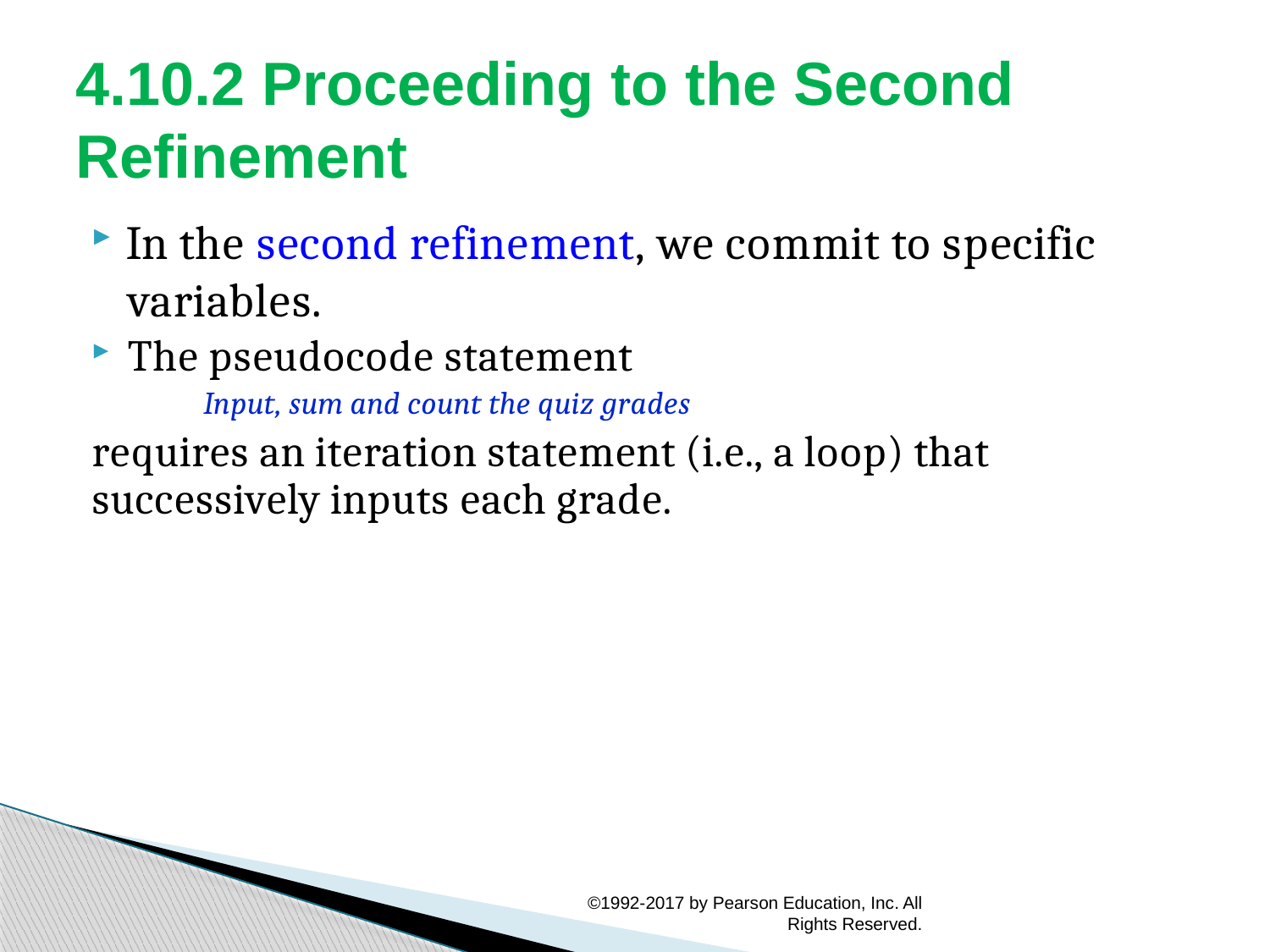

# 4.10.2 Proceeding to the Second Refinement
In the second refinement, we commit to specific variables.
The pseudocode statement
Input, sum and count the quiz grades
requires an iteration statement (i.e., a loop) that successively inputs each grade.

©1992-2017 by Pearson Education, Inc. All Rights Reserved.